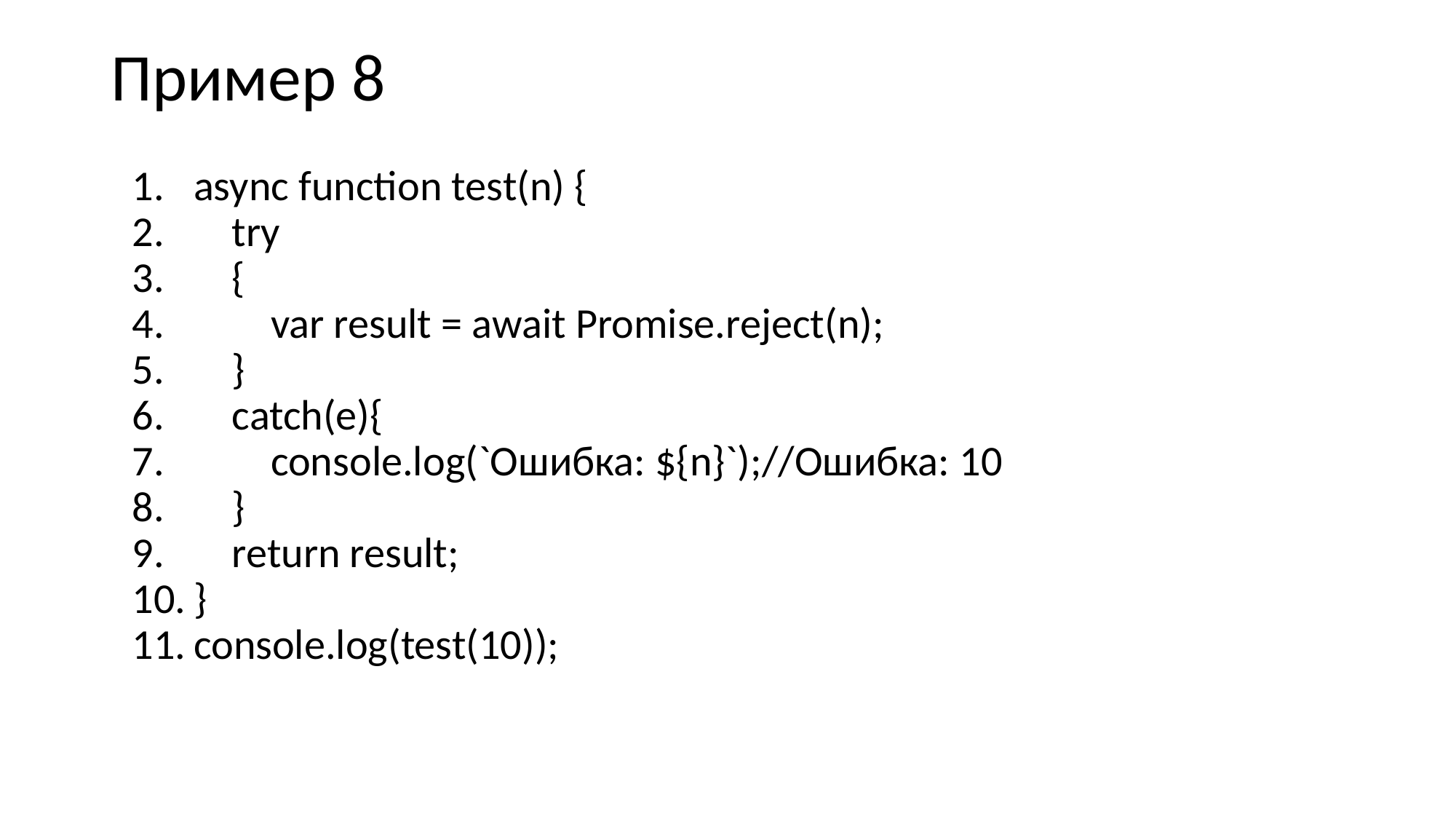

# Пример 8
async function test(n) {
    try
    {
        var result = await Promise.reject(n);
    }
    catch(e){
        console.log(`Ошибка: ${n}`);//Ошибка: 10
    }
    return result;
}
console.log(test(10));